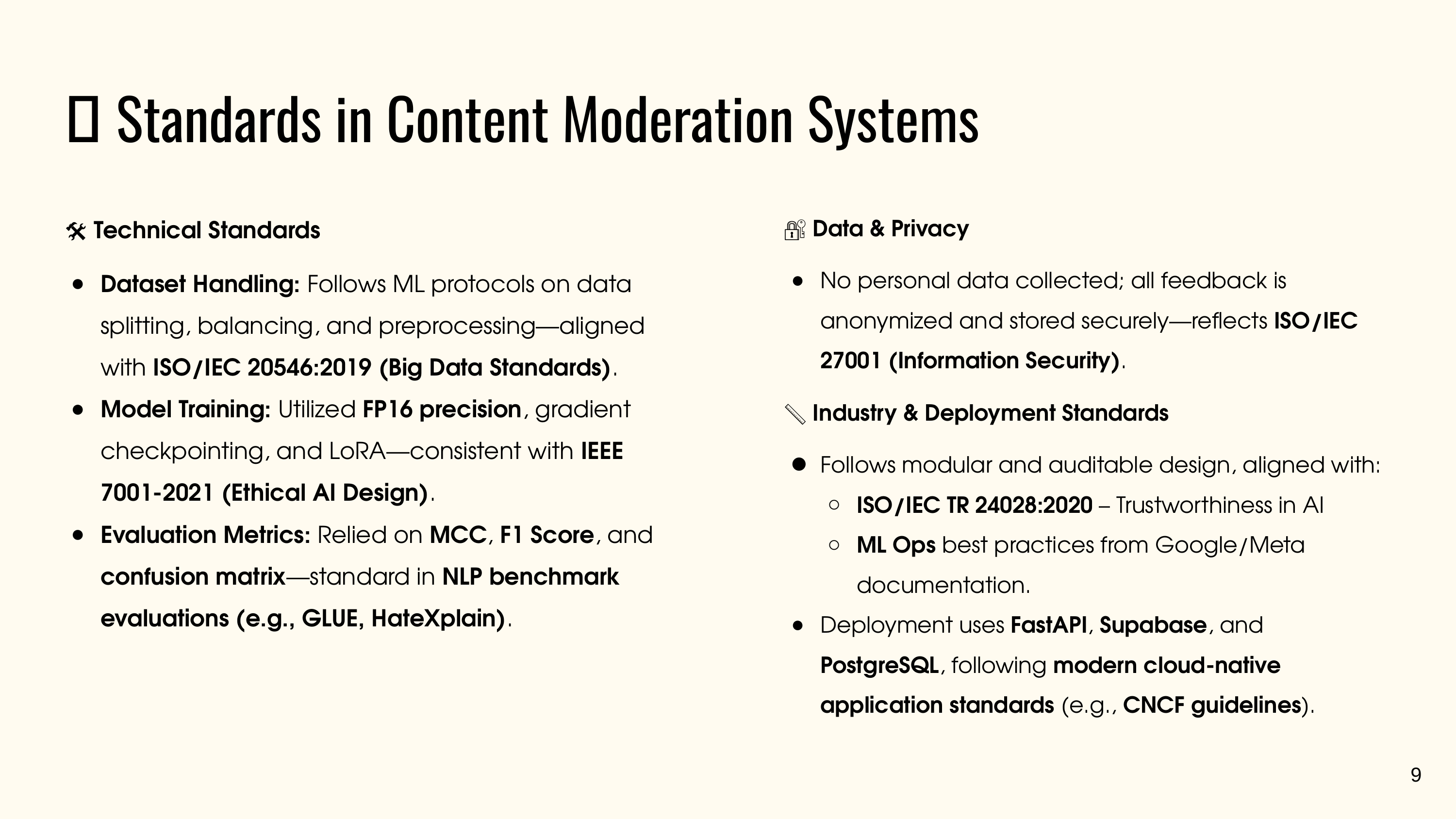

# 🧩 Standards in Content Moderation Systems
🛠️ Technical Standards
Dataset Handling: Follows ML protocols on data splitting, balancing, and preprocessing—aligned with ISO/IEC 20546:2019 (Big Data Standards).
Model Training: Utilized FP16 precision, gradient checkpointing, and LoRA—consistent with IEEE 7001-2021 (Ethical AI Design).
Evaluation Metrics: Relied on MCC, F1 Score, and confusion matrix—standard in NLP benchmark evaluations (e.g., GLUE, HateXplain).
🔐 Data & Privacy
No personal data collected; all feedback is anonymized and stored securely—reflects ISO/IEC 27001 (Information Security).
📏 Industry & Deployment Standards
Follows modular and auditable design, aligned with:
ISO/IEC TR 24028:2020 – Trustworthiness in AI
ML Ops best practices from Google/Meta documentation.
Deployment uses FastAPI, Supabase, and PostgreSQL, following modern cloud-native application standards (e.g., CNCF guidelines).
9